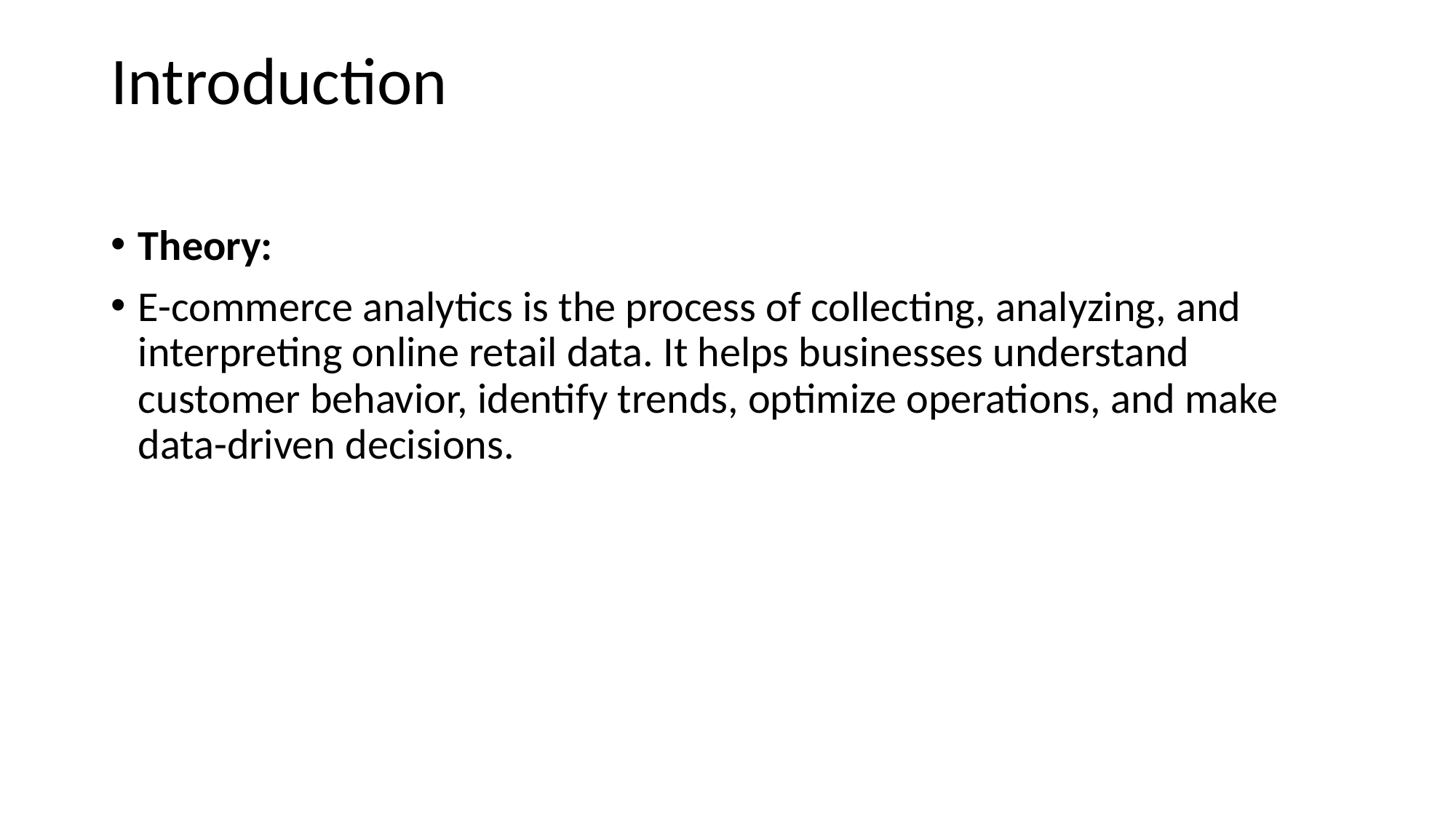

# Introduction
Theory:
E-commerce analytics is the process of collecting, analyzing, and interpreting online retail data. It helps businesses understand customer behavior, identify trends, optimize operations, and make data-driven decisions.